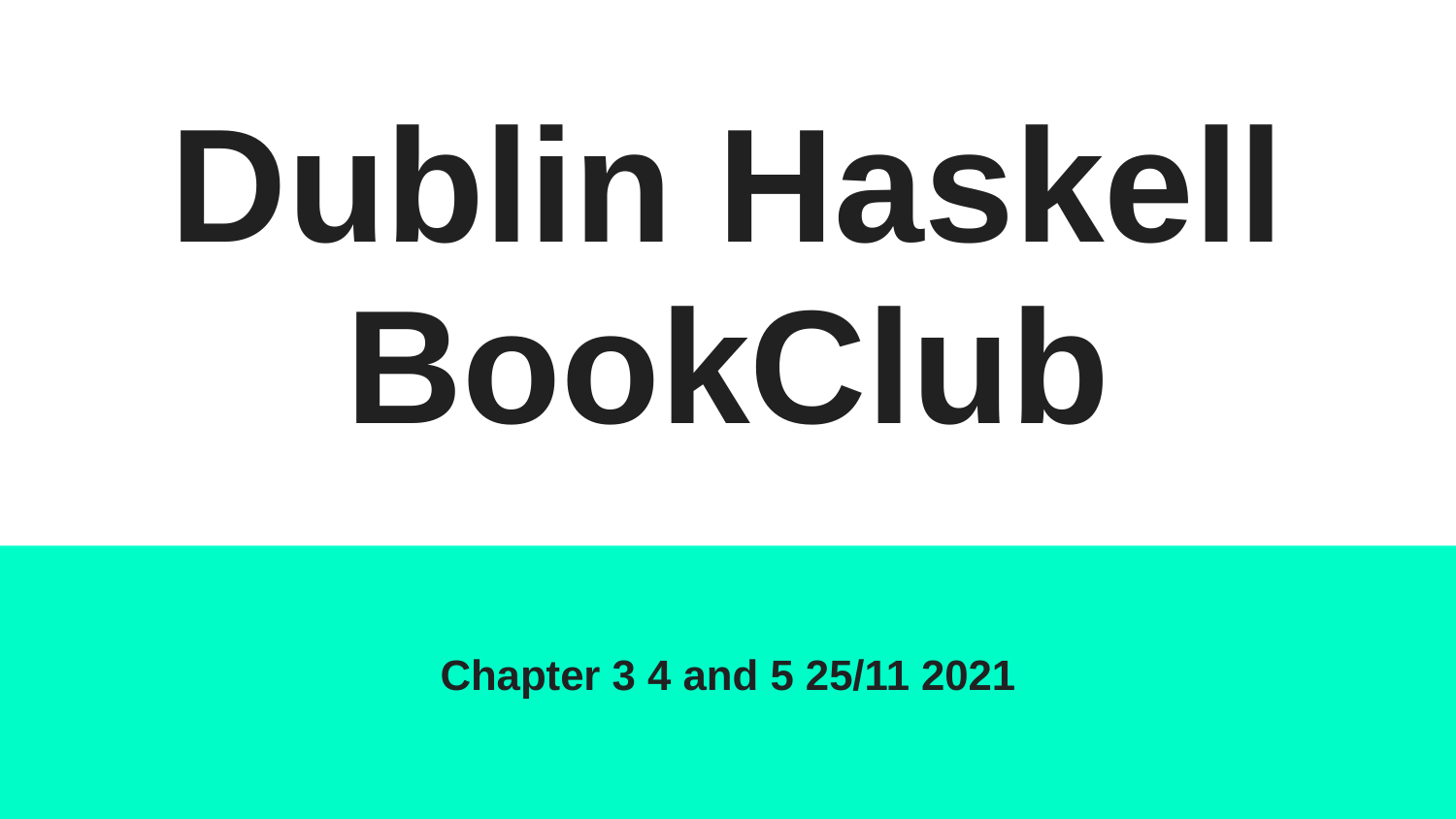

# Dublin Haskell BookClub
Chapter 3 4 and 5 25/11 2021